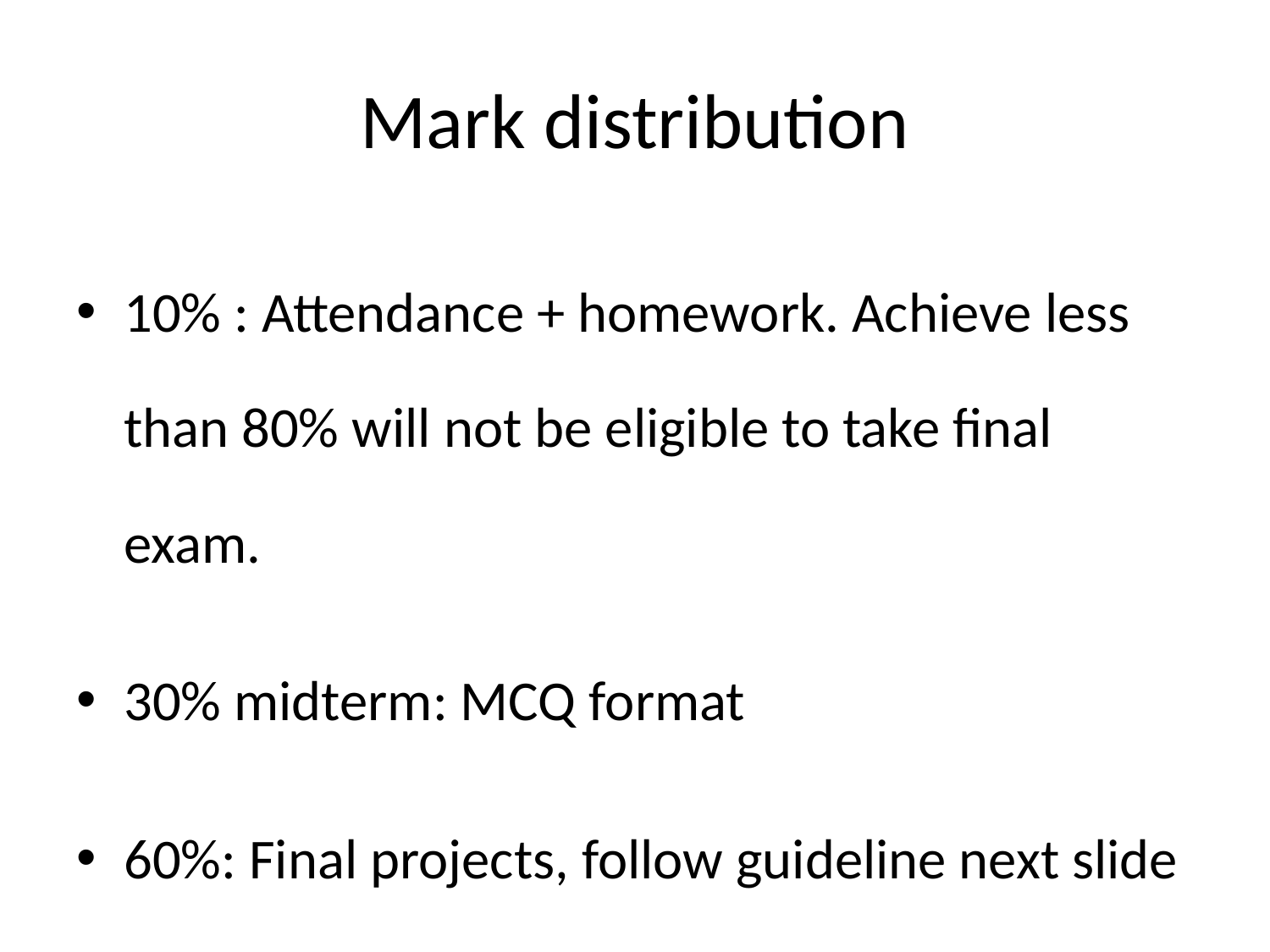

# Mark distribution
10% : Attendance + homework. Achieve less than 80% will not be eligible to take final exam.

30% midterm: MCQ format

60%: Final projects, follow guideline next slide